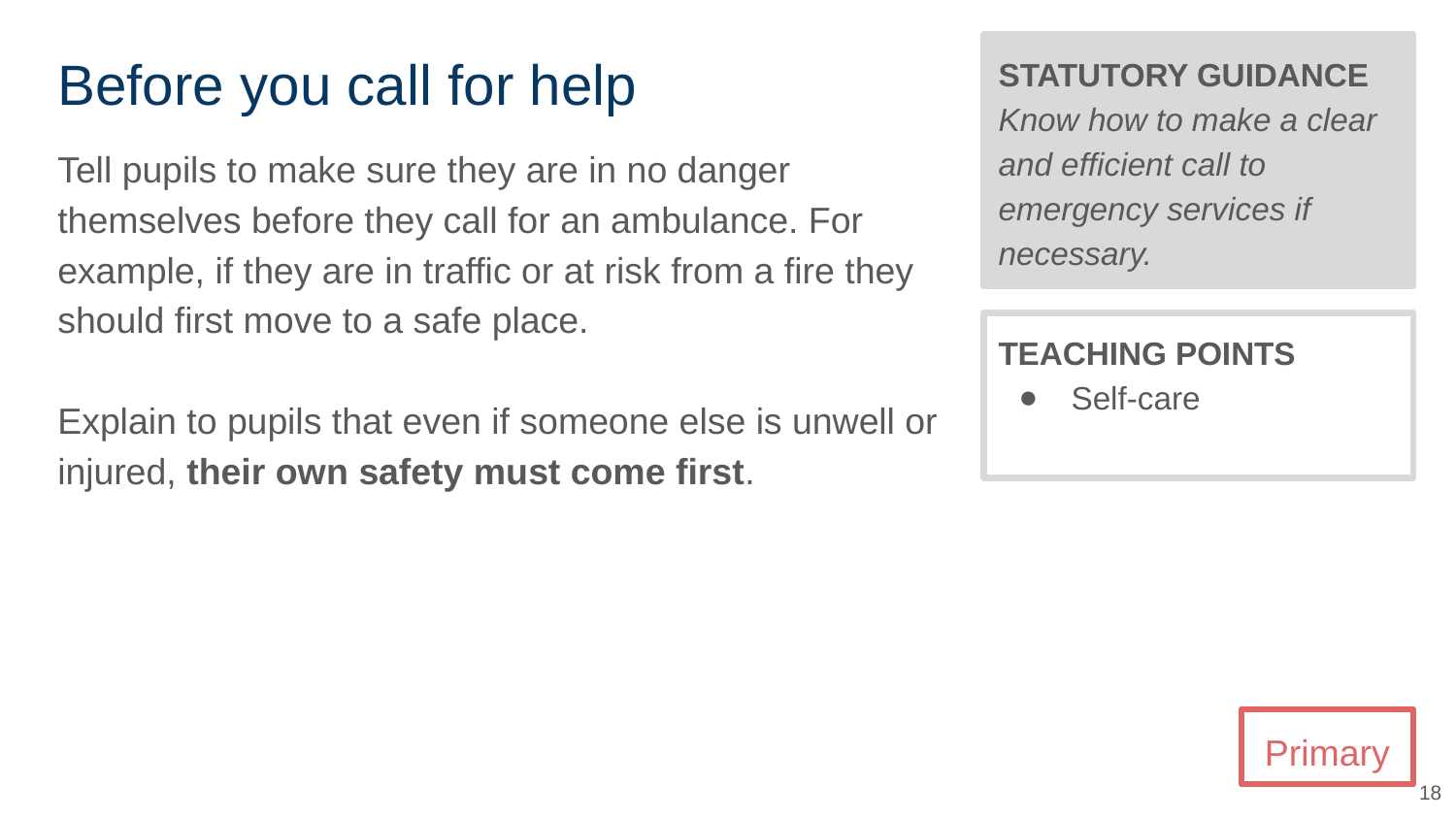

# Before you call for help

STATUTORY GUIDANCE
Know how to make a clear and efficient call to emergency services if necessary.

Tell pupils to make sure they are in no danger themselves before they call for an ambulance. For example, if they are in traffic or at risk from a fire they should first move to a safe place.

Explain to pupils that even if someone else is unwell or injured, their own safety must come first.

TEACHING POINTS
Self-care

Primary
18